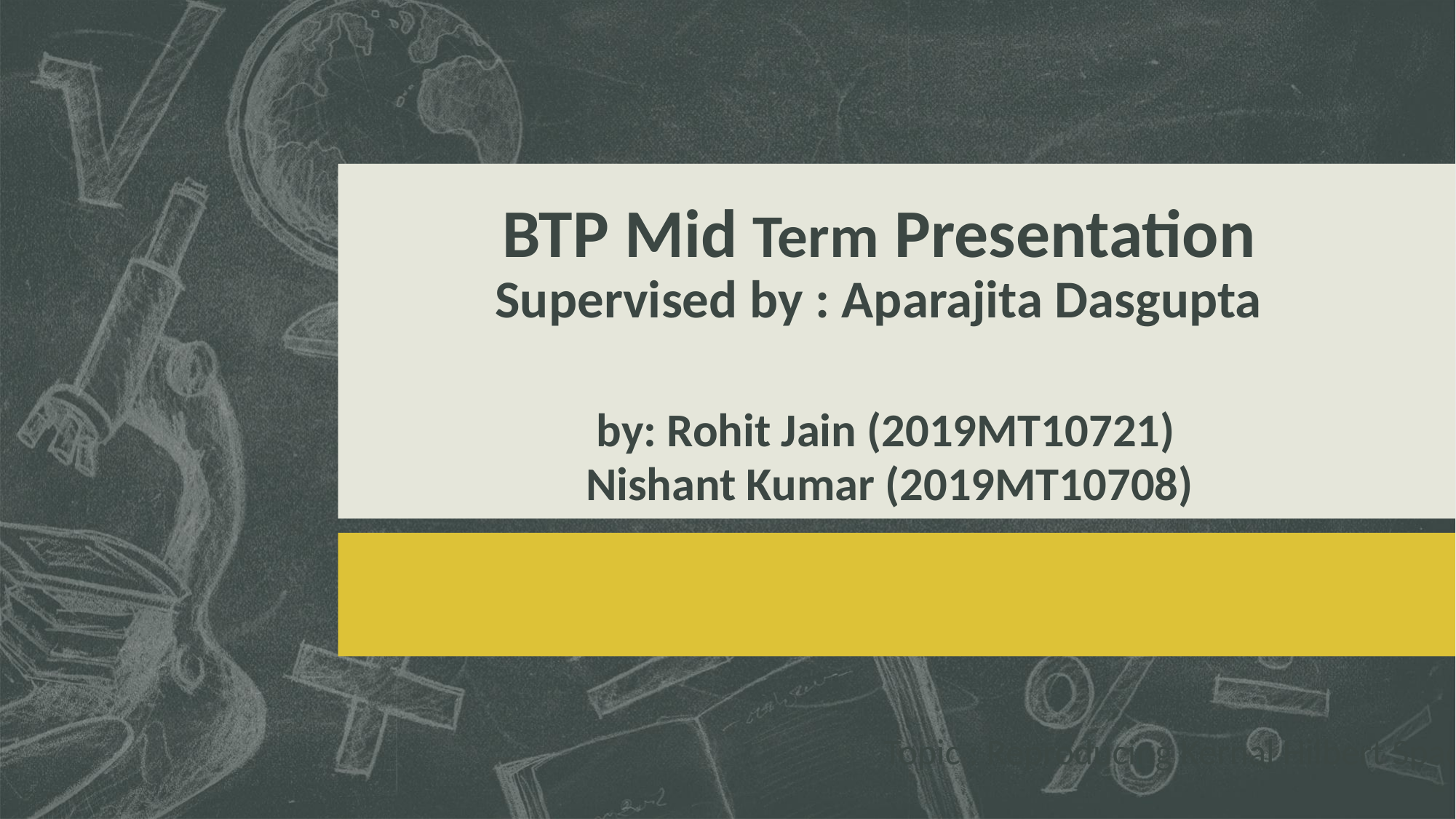

# BTP Mid Term Presentation Supervised by : Aparajita Dasgupta by: Rohit Jain (2019MT10721) Nishant Kumar (2019MT10708)
Topic : Reproducing Kernal Hilbert Space